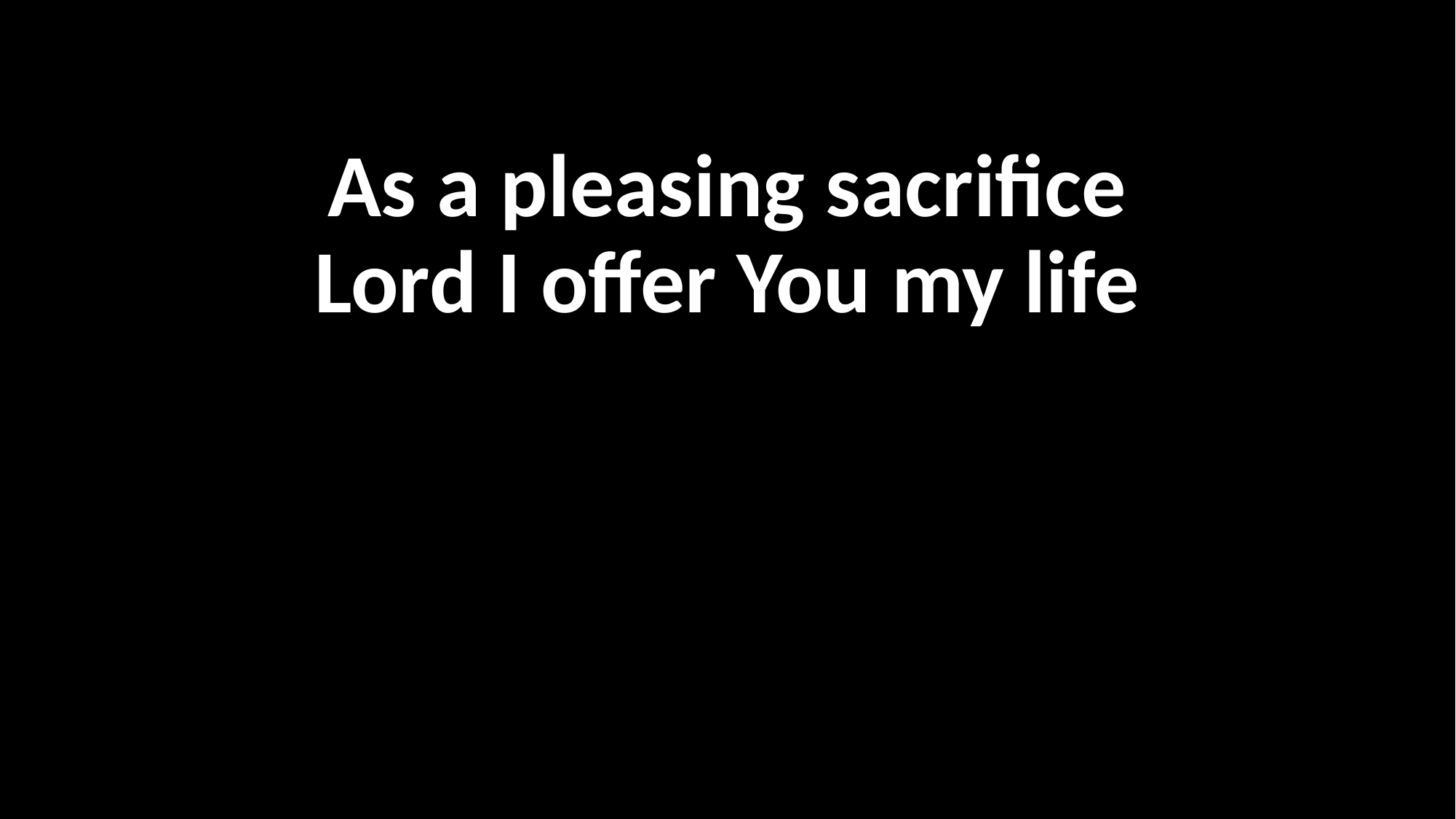

As a pleasing sacrifice
Lord I offer You my life